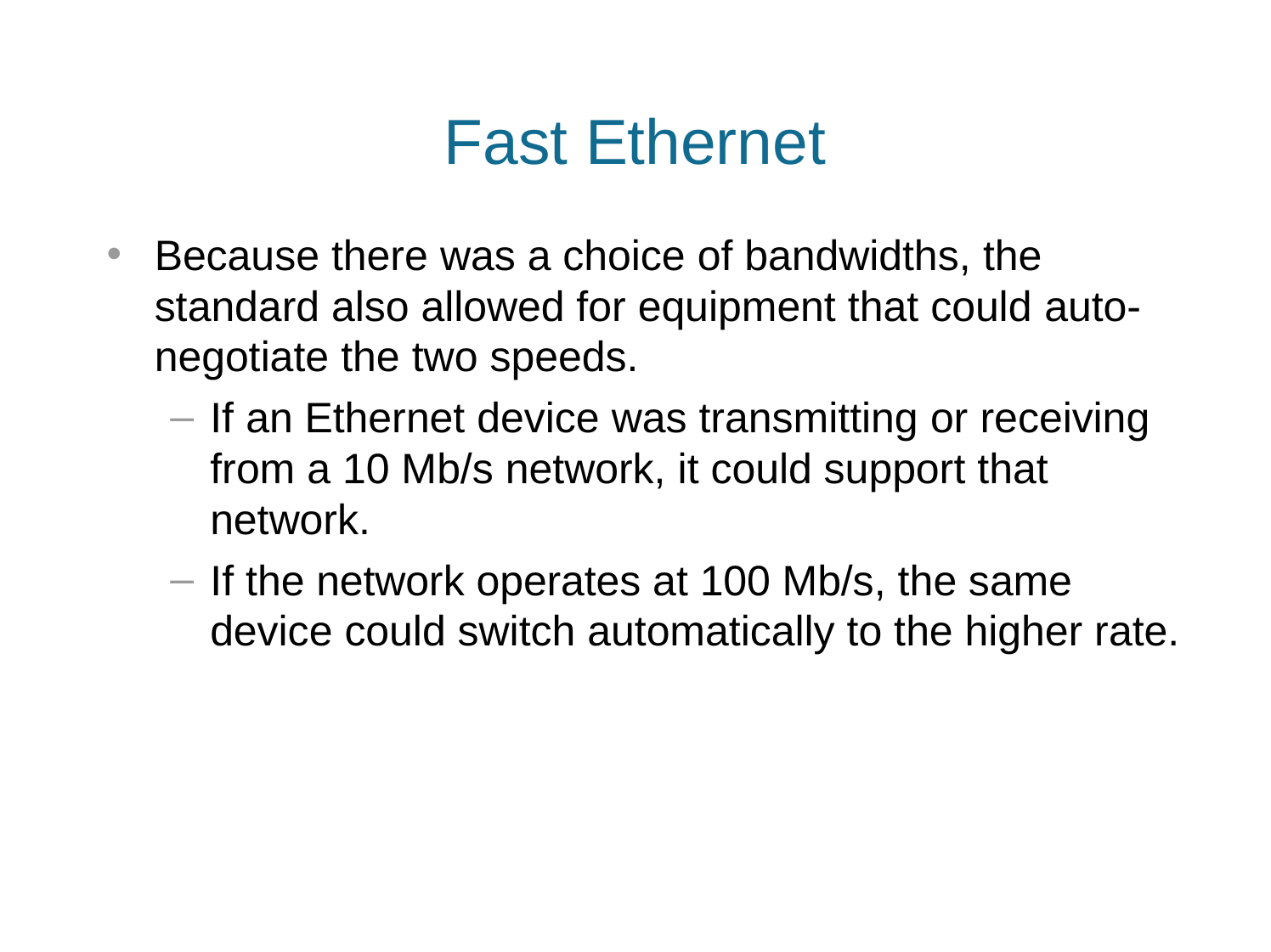

# Fast Ethernet
Because there was a choice of bandwidths, the standard also allowed for equipment that could auto-negotiate the two speeds.

If an Ethernet device was transmitting or receiving from a 10 Mb/s network, it could support that network.

If the network operates at 100 Mb/s, the same device could switch automatically to the higher rate.